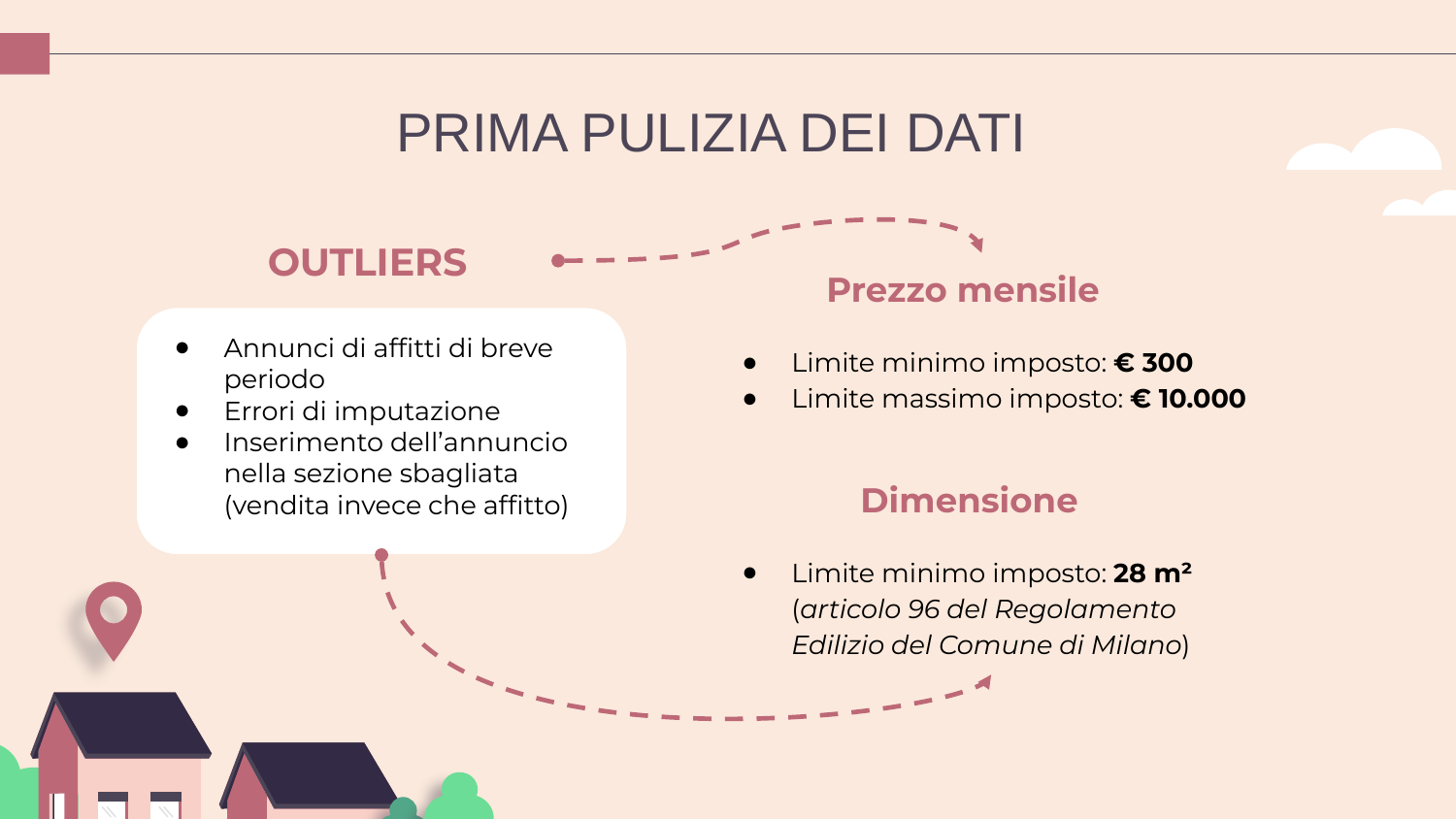

# PRIMA PULIZIA DEI DATI
OUTLIERS
Prezzo mensile

Annunci di affitti di breve periodo
Errori di imputazione
Inserimento dell’annuncio nella sezione sbagliata (vendita invece che affitto)
Limite minimo imposto: € 300
Limite massimo imposto: € 10.000
Dimensione

Limite minimo imposto: 28 m² (articolo 96 del Regolamento Edilizio del Comune di Milano)